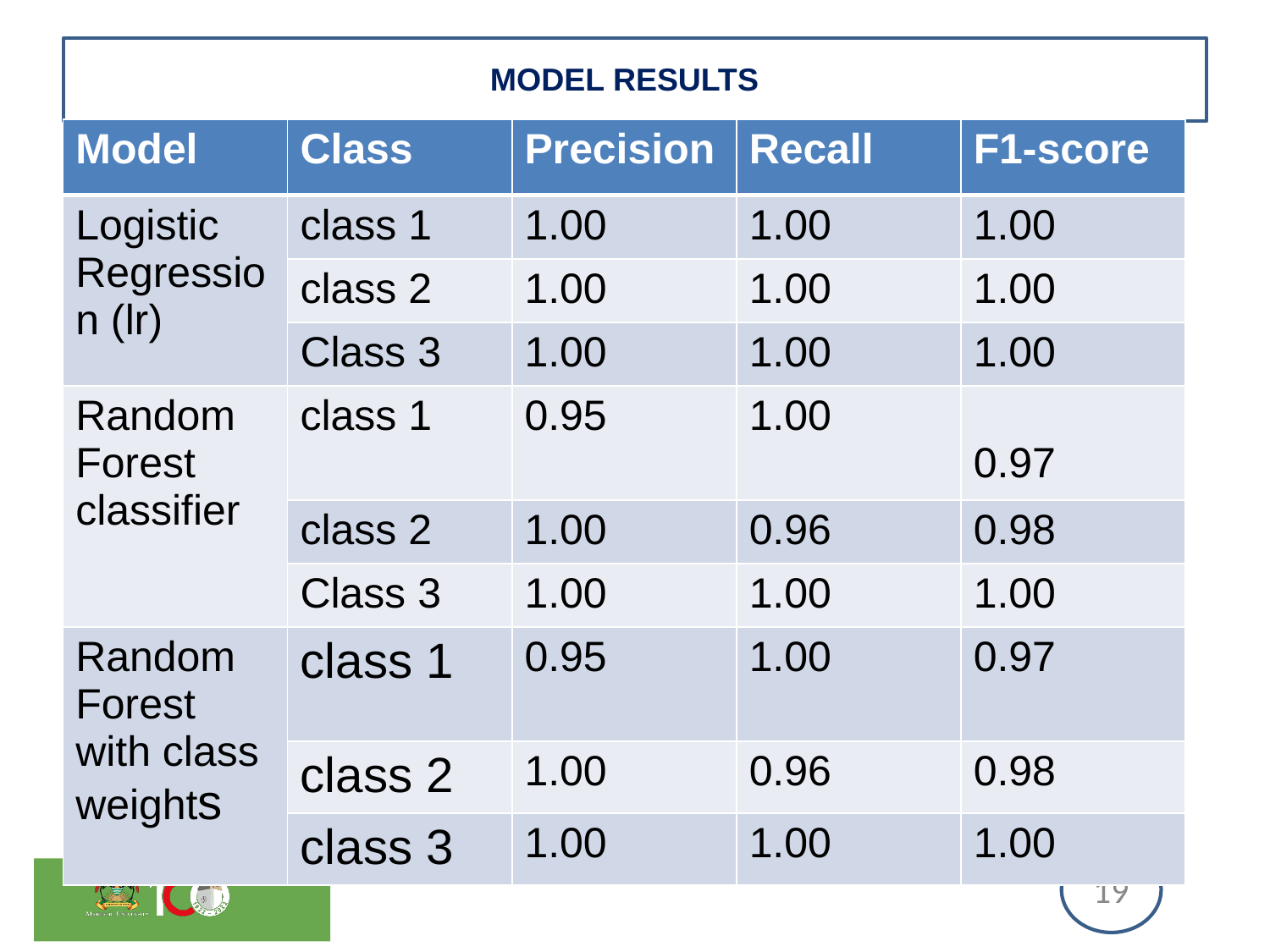

# MODEL RESULTS
| Model | Class | Precision | Recall | F1-score |
| --- | --- | --- | --- | --- |
| Logistic Regression (lr) | class 1 | 1.00 | 1.00 | 1.00 |
|  | class 2 | 1.00 | 1.00 | 1.00 |
|  | Class 3 | 1.00 | 1.00 | 1.00 |
| Random Forest classifier | class 1 | 0.95 | 1.00 | 0.97 |
|  | class 2 | 1.00 | 0.96 | 0.98 |
|  | Class 3 | 1.00 | 1.00 | 1.00 |
| Random Forest with class weights | class 1 | 0.95 | 1.00 | 0.97 |
|  | class 2 | 1.00 | 0.96 | 0.98 |
|  | class 3 | 1.00 | 1.00 | 1.00 |